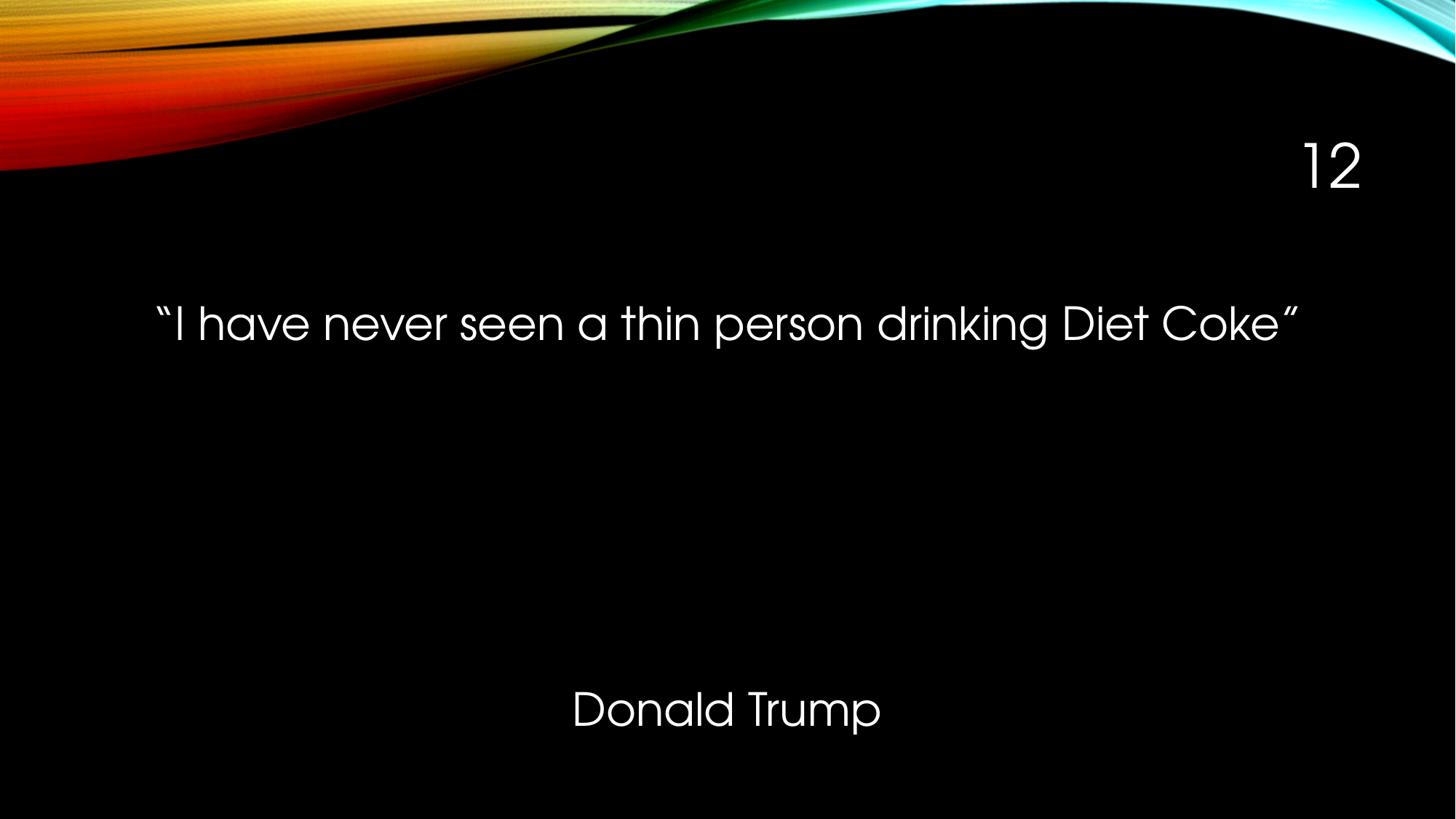

# 12
“I have never seen a thin person drinking Diet Coke”

Donald Trump